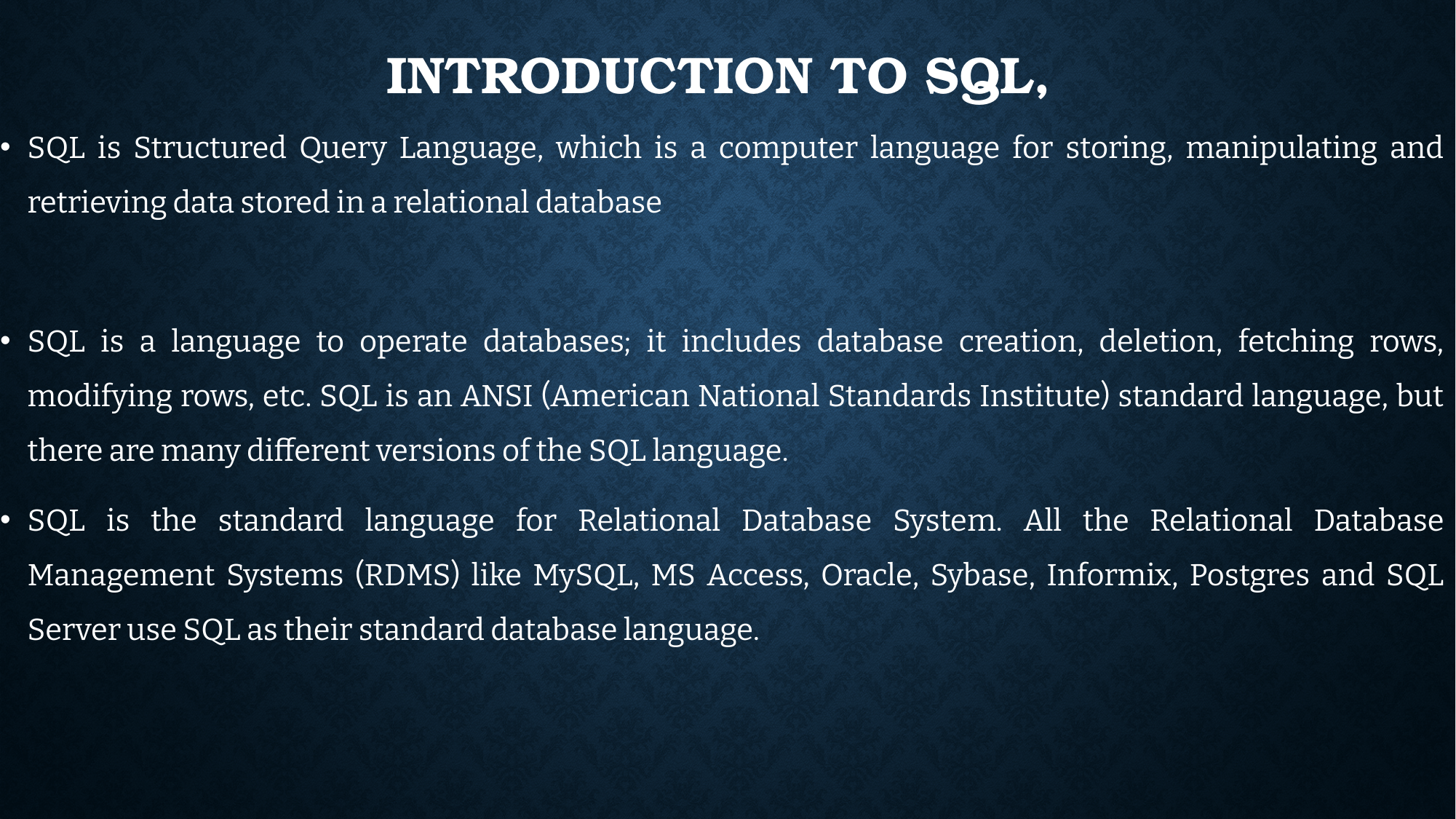

# Introduction to SQL,
SQL is Structured Query Language, which is a computer language for storing, manipulating and retrieving data stored in a relational database

SQL is a language to operate databases; it includes database creation, deletion, fetching rows, modifying rows, etc. SQL is an ANSI (American National Standards Institute) standard language, but there are many different versions of the SQL language.
SQL is the standard language for Relational Database System. All the Relational Database Management Systems (RDMS) like MySQL, MS Access, Oracle, Sybase, Informix, Postgres and SQL Server use SQL as their standard database language.